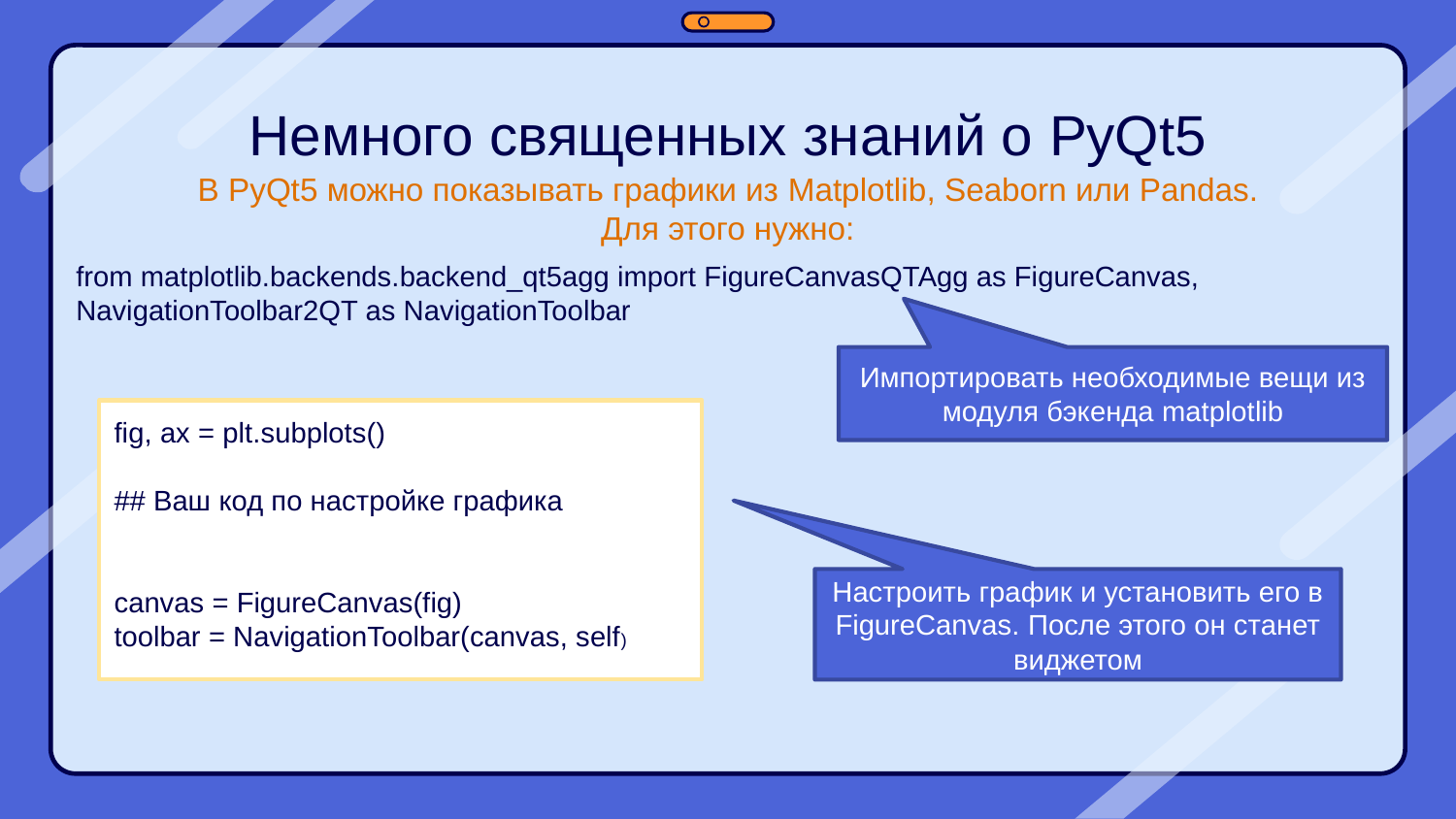

Немного священных знаний о PyQt5
В PyQt5 можно показывать графики из Matplotlib, Seaborn или Pandas.
Для этого нужно:
from matplotlib.backends.backend_qt5agg import FigureCanvasQTAgg as FigureCanvas, NavigationToolbar2QT as NavigationToolbar
Импортировать необходимые вещи из модуля бэкенда matplotlib
fig, ax = plt.subplots()

## Ваш код по настройке графика

canvas = FigureCanvas(fig)
toolbar = NavigationToolbar(canvas, self)
Настроить график и установить его в FigureCanvas. После этого он станет виджетом